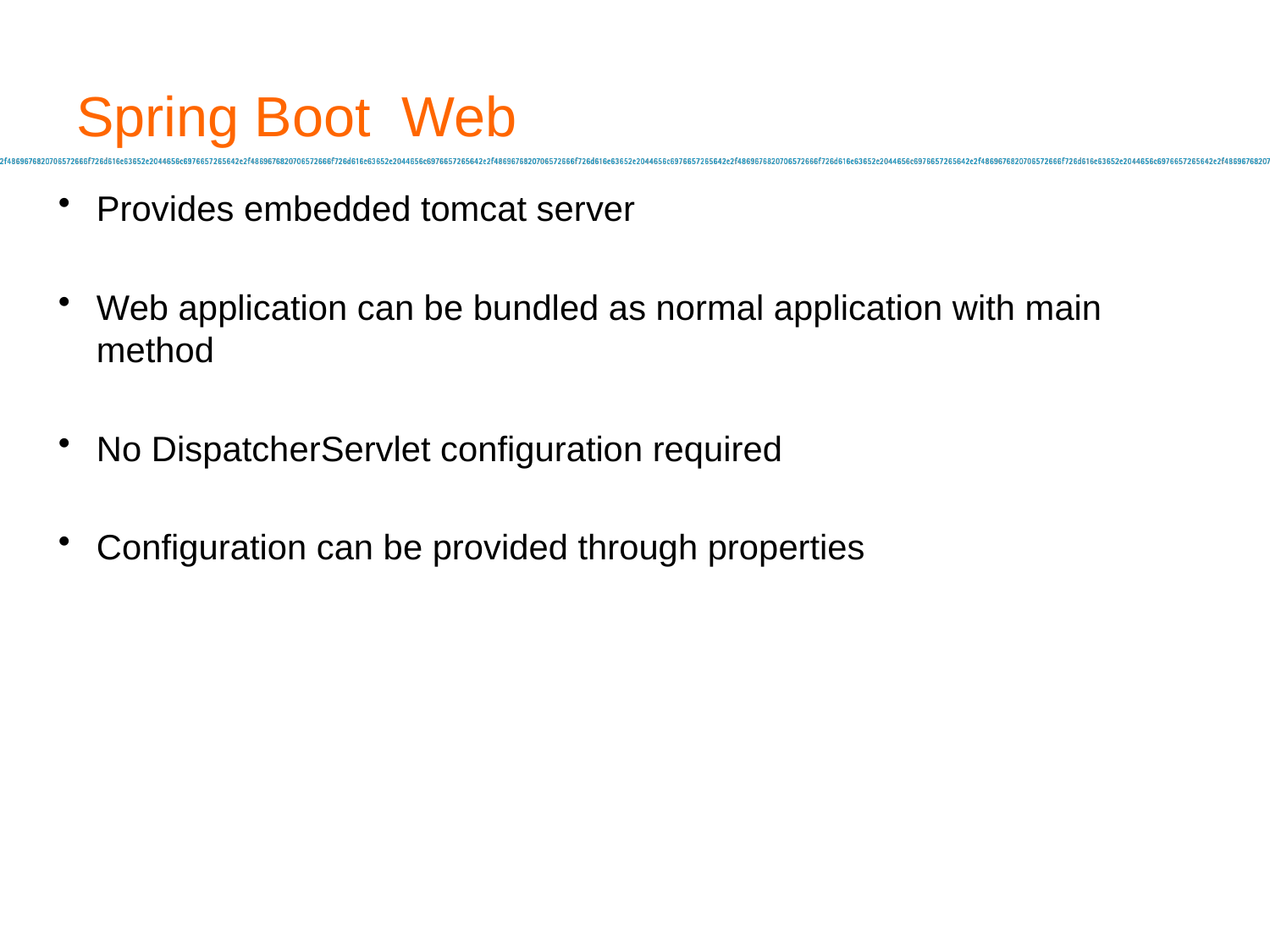

# Spring Boot  Web
Provides embedded tomcat server

Web application can be bundled as normal application with main method

No DispatcherServlet configuration required

Configuration can be provided through properties